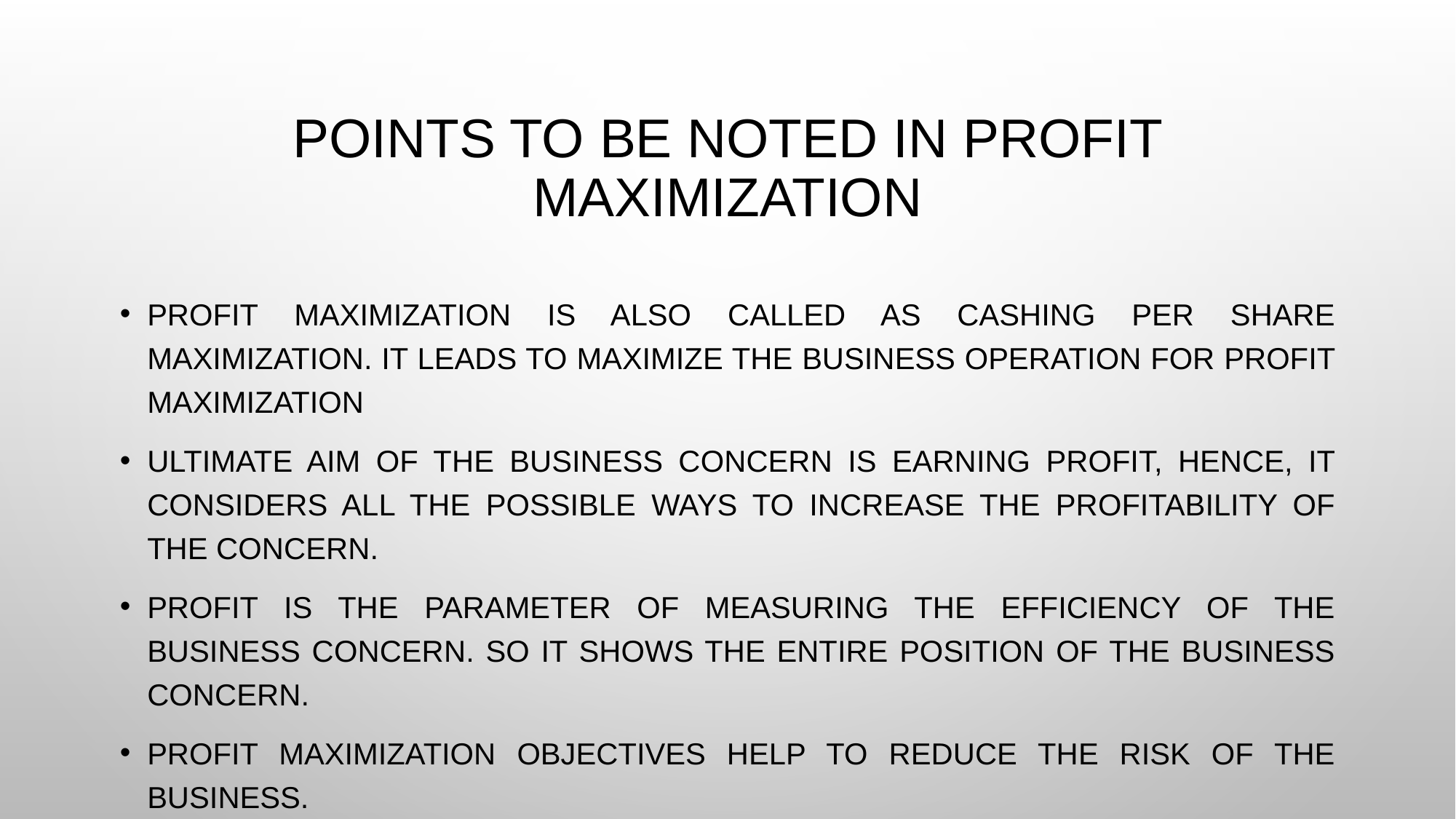

# Points to be noted in Profit Maximization
Profit maximization is also called as cashing per share maximization. It leads to maximize the business operation for profit maximization
Ultimate aim of the business concern is earning profit, hence, it considers all the possible ways to increase the profitability of the concern.
Profit is the parameter of measuring the efficiency of the business concern. So it shows the entire position of the business concern.
Profit maximization objectives help to reduce the risk of the business.